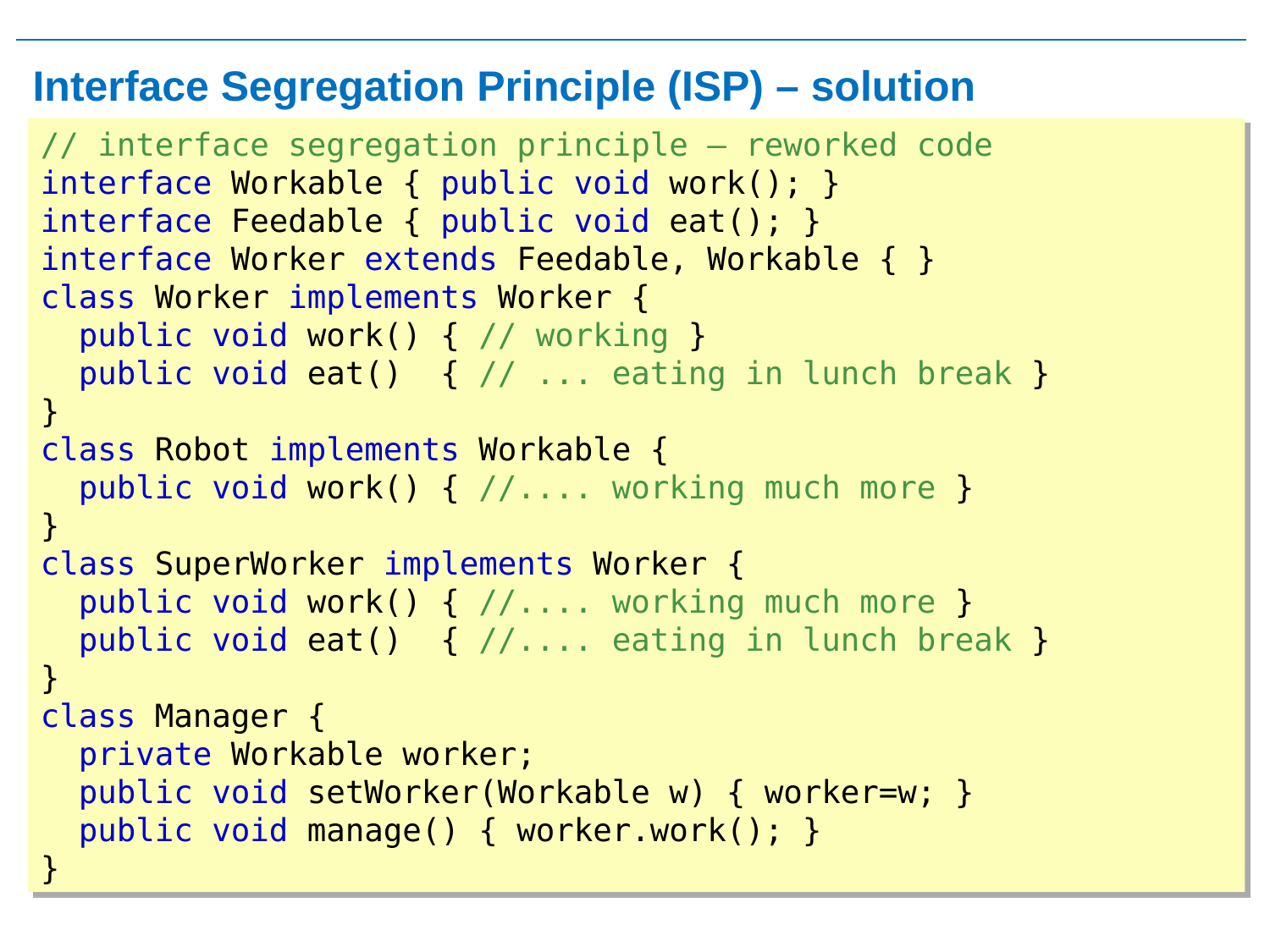

# Interface Segregation Principle (ISP) – solution
// interface segregation principle – reworked code
interface Workable { public void work(); }
interface Feedable { public void eat(); }
interface Worker extends Feedable, Workable { }
class Worker implements Worker {
  public void work() { // working }
  public void eat()  { // ... eating in lunch break }
}
class Robot implements Workable {
  public void work() { //.... working much more }
}
class SuperWorker implements Worker {
  public void work() { //.... working much more }
  public void eat()  { //.... eating in lunch break }
}
class Manager {
  private Workable worker;
  public void setWorker(Workable w) { worker=w; }
  public void manage() { worker.work(); }
}